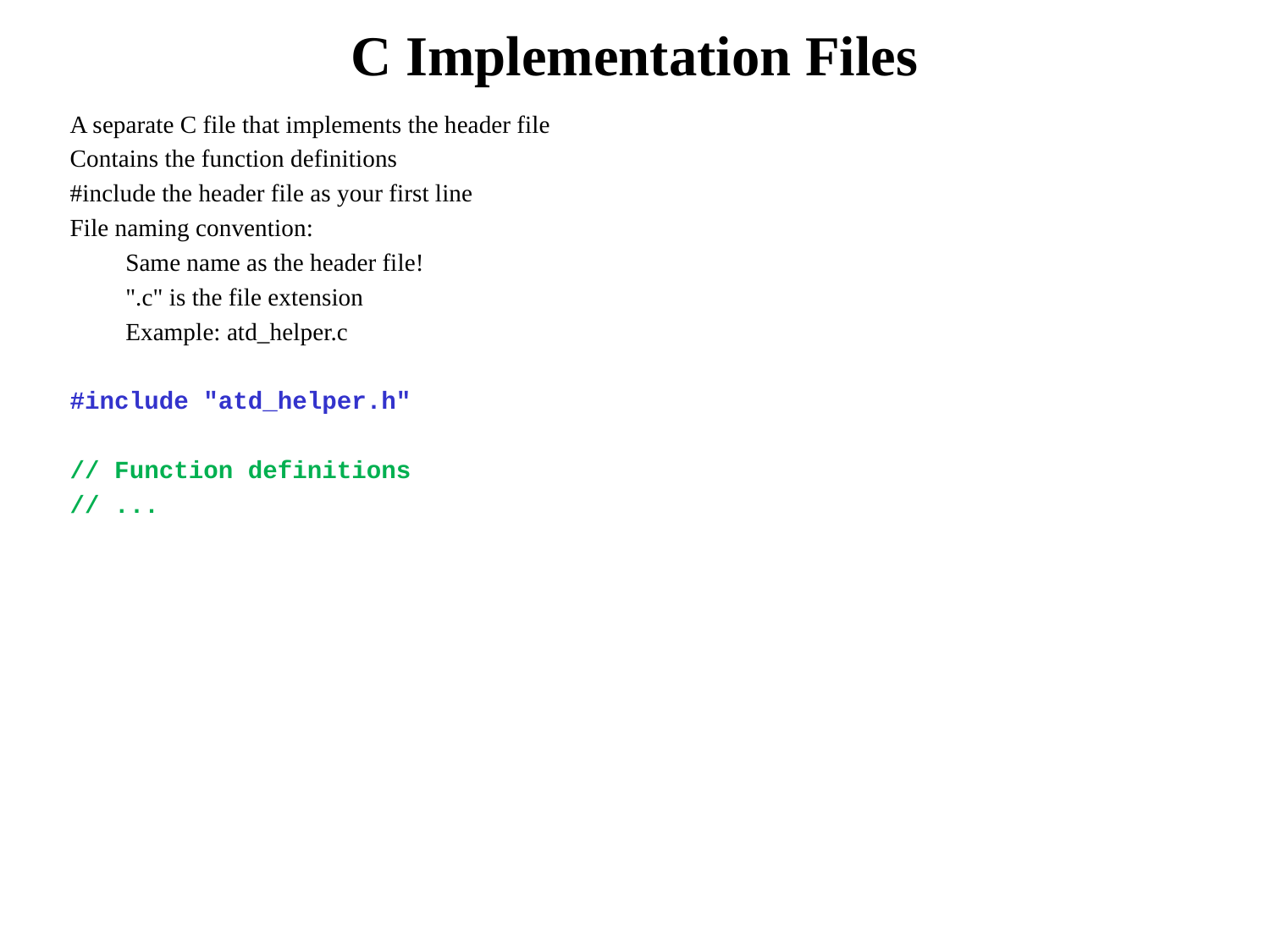

# C Implementation Files
A separate C file that implements the header file
Contains the function definitions
#include the header file as your first line
File naming convention:
Same name as the header file!
".c" is the file extension
Example: atd_helper.c

#include "atd_helper.h"

// Function definitions
// ...